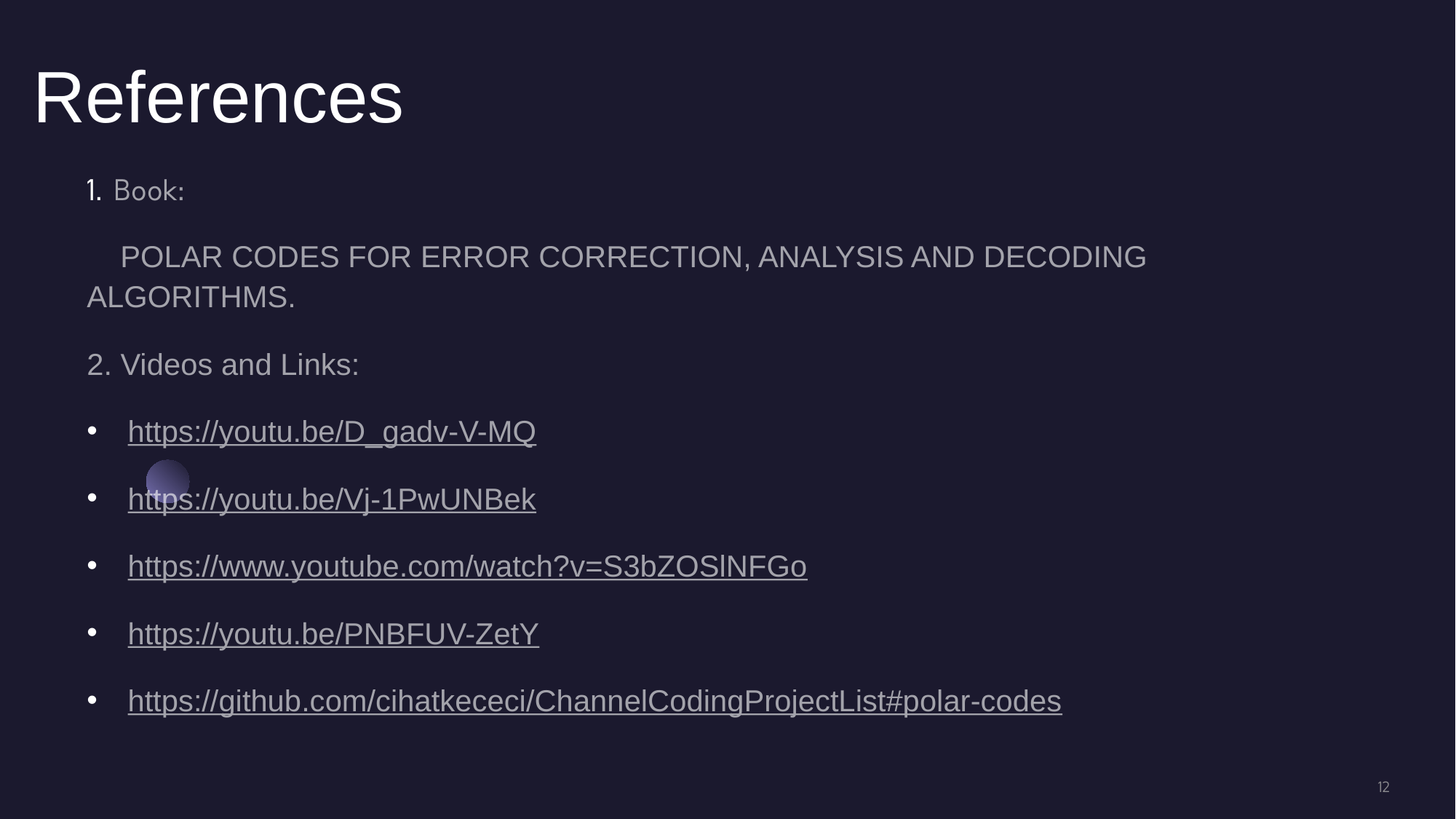

# References
Book:
    POLAR CODES FOR ERROR CORRECTION, ANALYSIS AND DECODING ALGORITHMS.
2. Videos and Links:
https://youtu.be/D_gadv-V-MQ
https://youtu.be/Vj-1PwUNBek
https://www.youtube.com/watch?v=S3bZOSlNFGo
https://youtu.be/PNBFUV-ZetY
https://github.com/cihatkececi/ChannelCodingProjectList#polar-codes

12